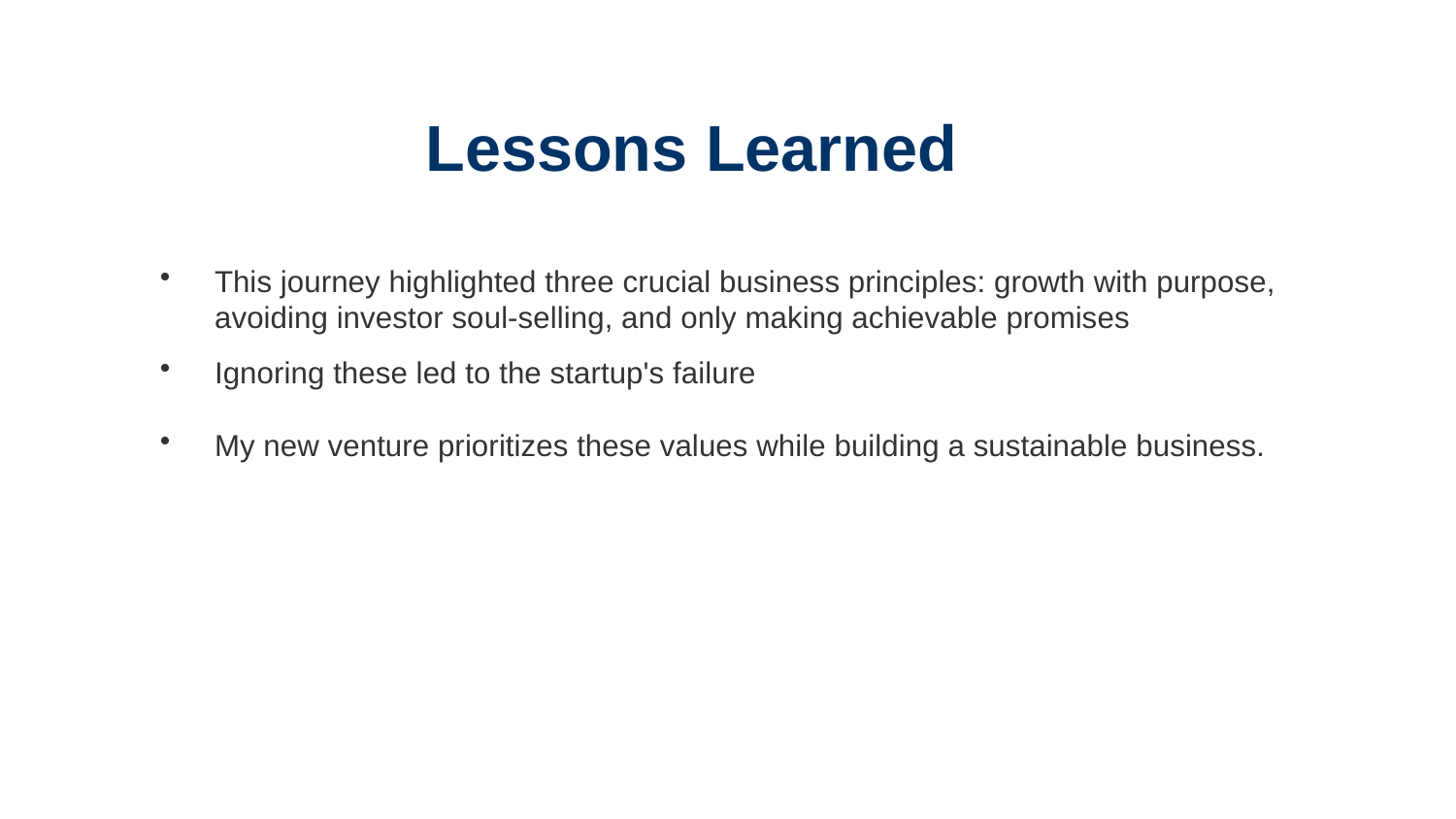

Lessons Learned
This journey highlighted three crucial business principles: growth with purpose, avoiding investor soul-selling, and only making achievable promises
Ignoring these led to the startup's failure
My new venture prioritizes these values while building a sustainable business.